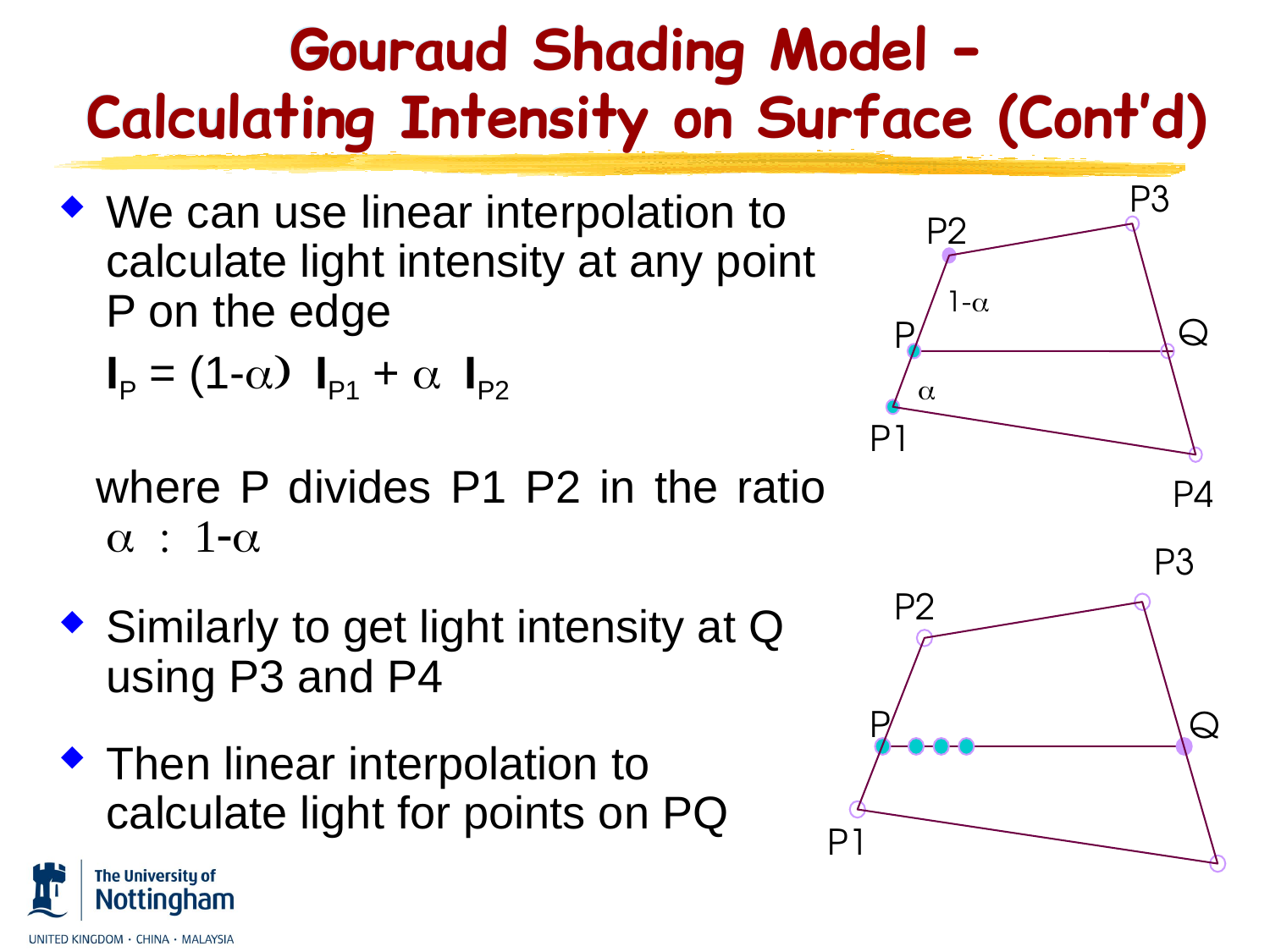

# Gouraud Shading Model – Calculating Intensity on Surface (Cont’d)
P3
P2

Q
P
P1

P4
1-α
α
We can use linear interpolation to calculate light intensity at any point P on the edge
	IP = (1-α) IP1 + α IP2

  where P divides P1 P2 in the ratio α : 1−α

Similarly to get light intensity at Q using P3 and P4
Then linear interpolation to calculate light for points on PQ
P3
P2

P
Q
P1